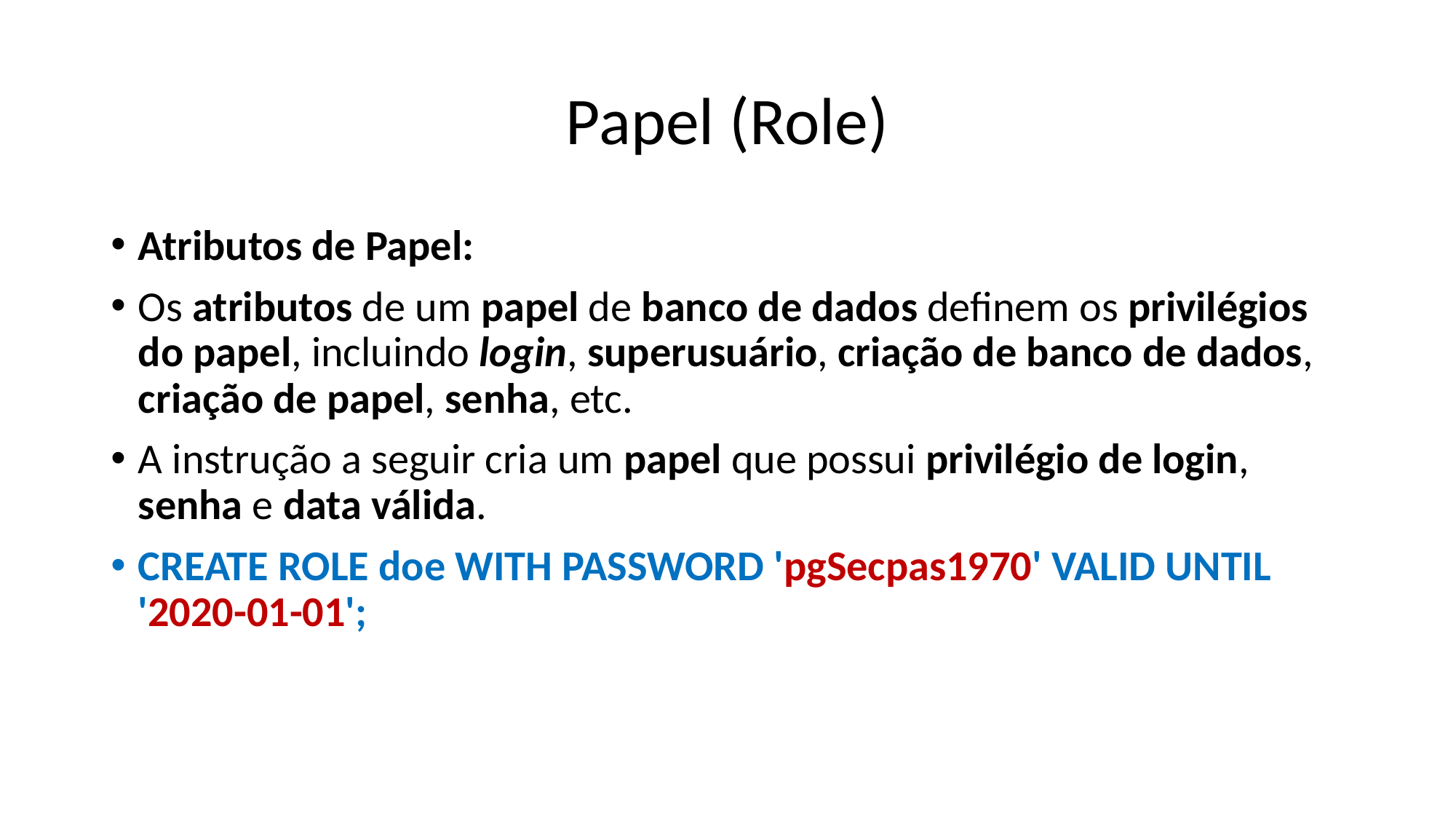

# Papel (Role)
Atributos de Papel:
Os atributos de um papel de banco de dados definem os privilégios do papel, incluindo login, superusuário, criação de banco de dados, criação de papel, senha, etc.
A instrução a seguir cria um papel que possui privilégio de login, senha e data válida.
CREATE ROLE doe WITH PASSWORD 'pgSecpas1970' VALID UNTIL '2020-01-01';